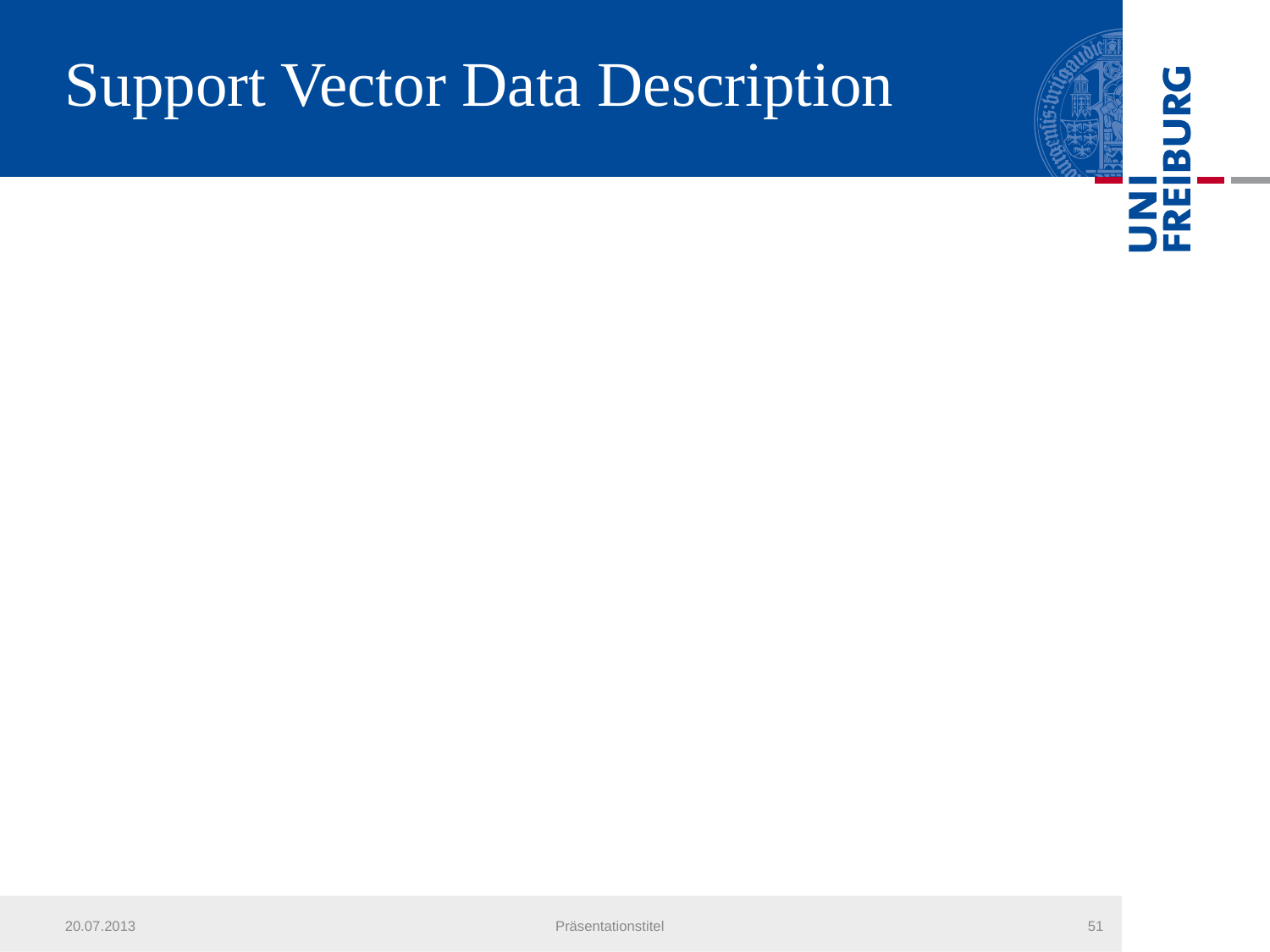

# Support Vector Data Description
20.07.2013
Präsentationstitel
51